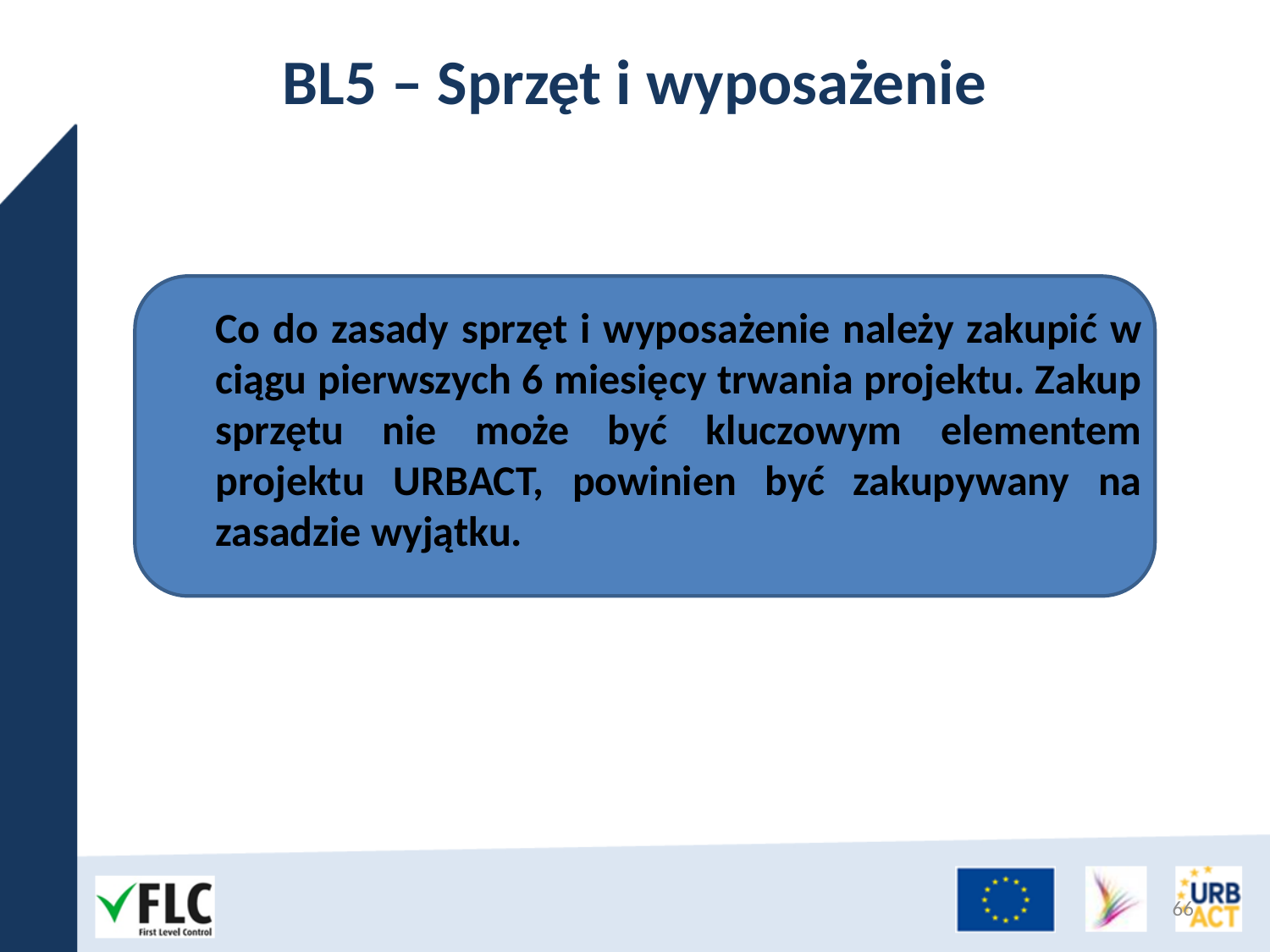

# BL5 – Sprzęt i wyposażenie

	Co do zasady sprzęt i wyposażenie należy zakupić w ciągu pierwszych 6 miesięcy trwania projektu. Zakup sprzętu nie może być kluczowym elementem projektu URBACT, powinien być zakupywany na zasadzie wyjątku.

66